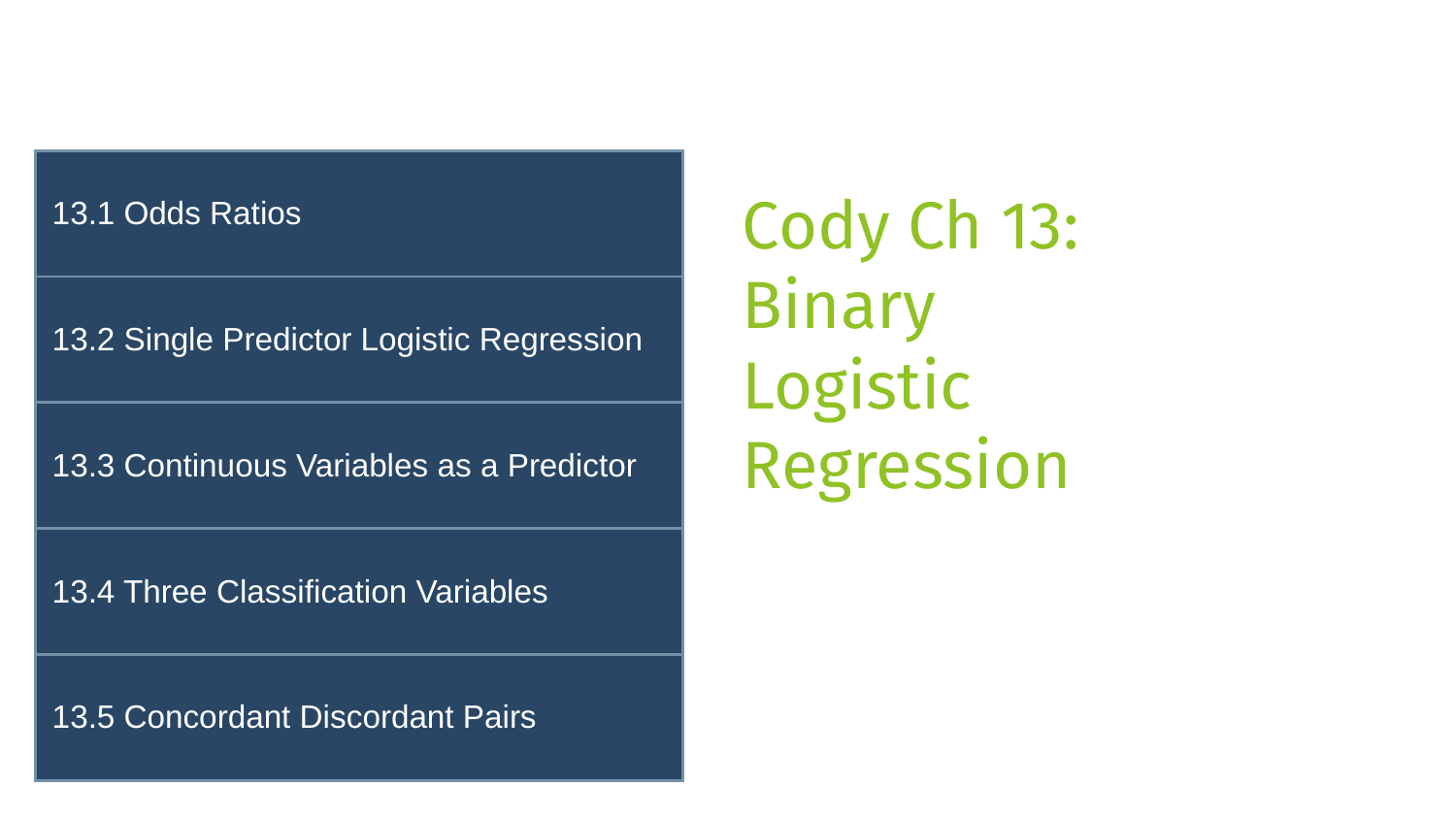

| 13.1 Odds Ratios |
| --- |
| 13.2 Single Predictor Logistic Regression |
| 13.3 Continuous Variables as a Predictor |
| 13.4 Three Classification Variables |
| 13.5 Concordant Discordant Pairs |
# Cody Ch 13: Binary Logistic Regression